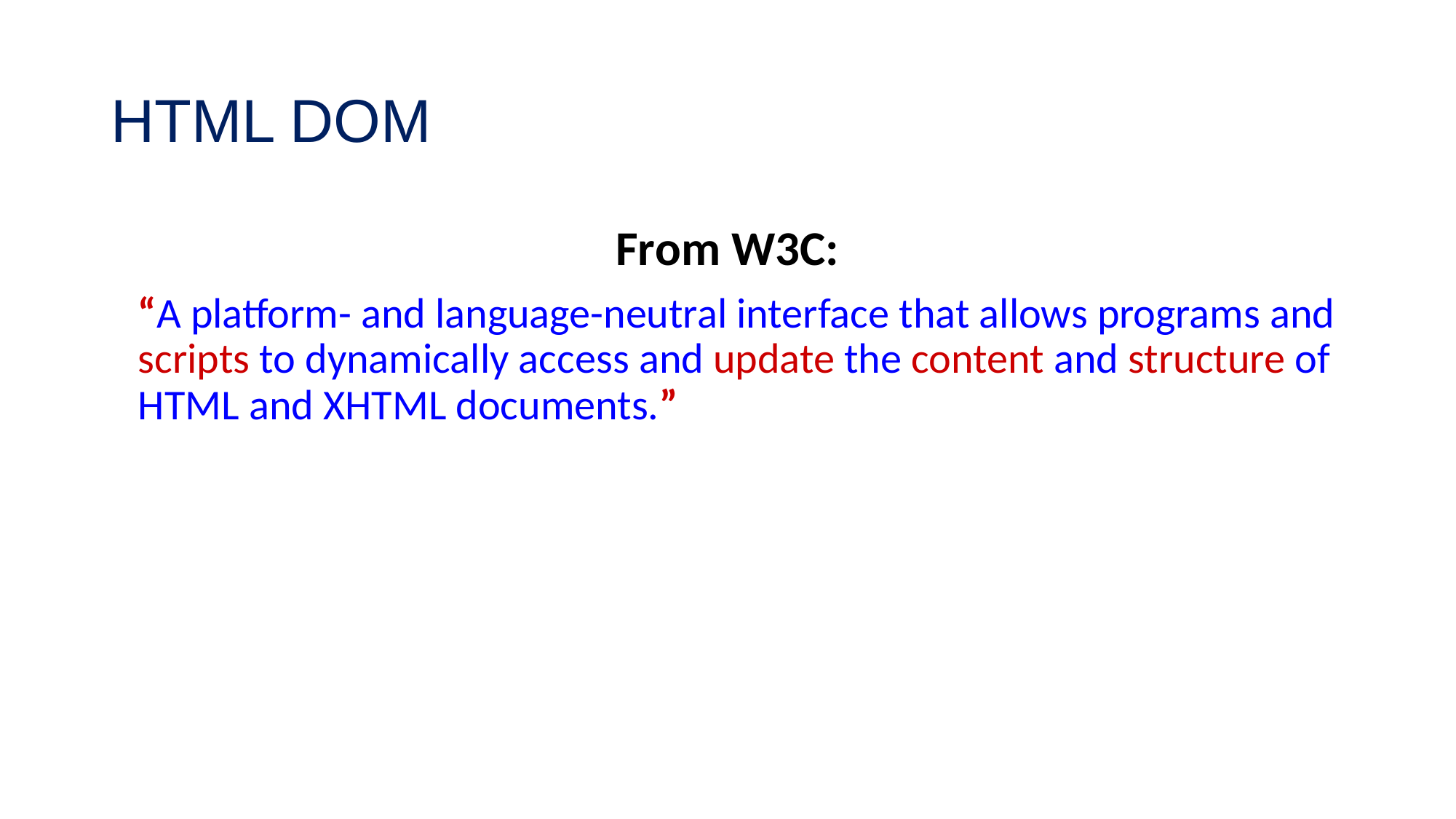

# HTML DOM
From W3C:
	“A platform- and language-neutral interface that allows programs and scripts to dynamically access and update the content and structure of HTML and XHTML documents.”